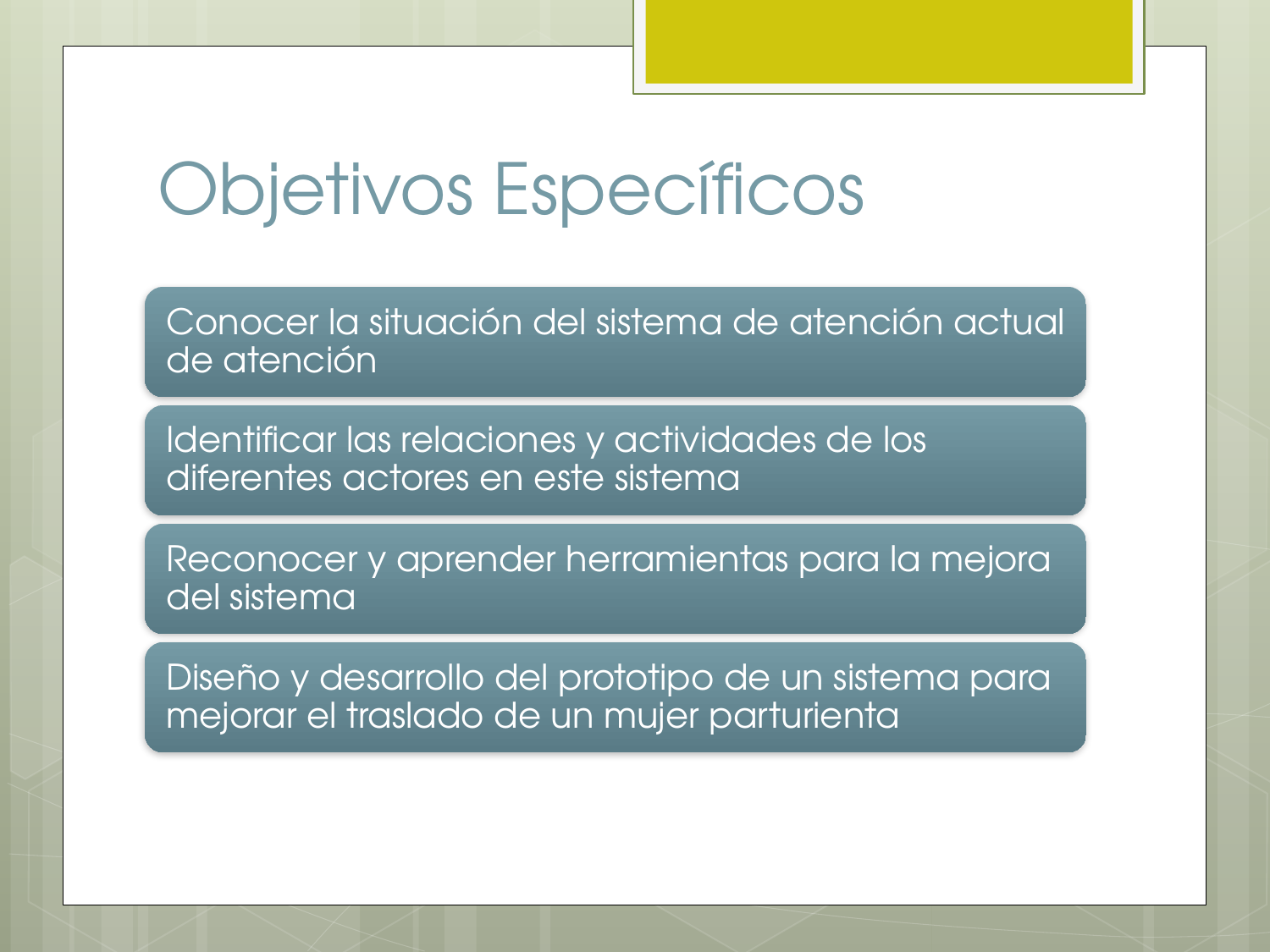

# Objetivos Específicos
Conocer la situación del sistema de atención actual de atención
Identificar las relaciones y actividades de los diferentes actores en este sistema
Reconocer y aprender herramientas para la mejora del sistema
Diseño y desarrollo del prototipo de un sistema para mejorar el traslado de un mujer parturienta